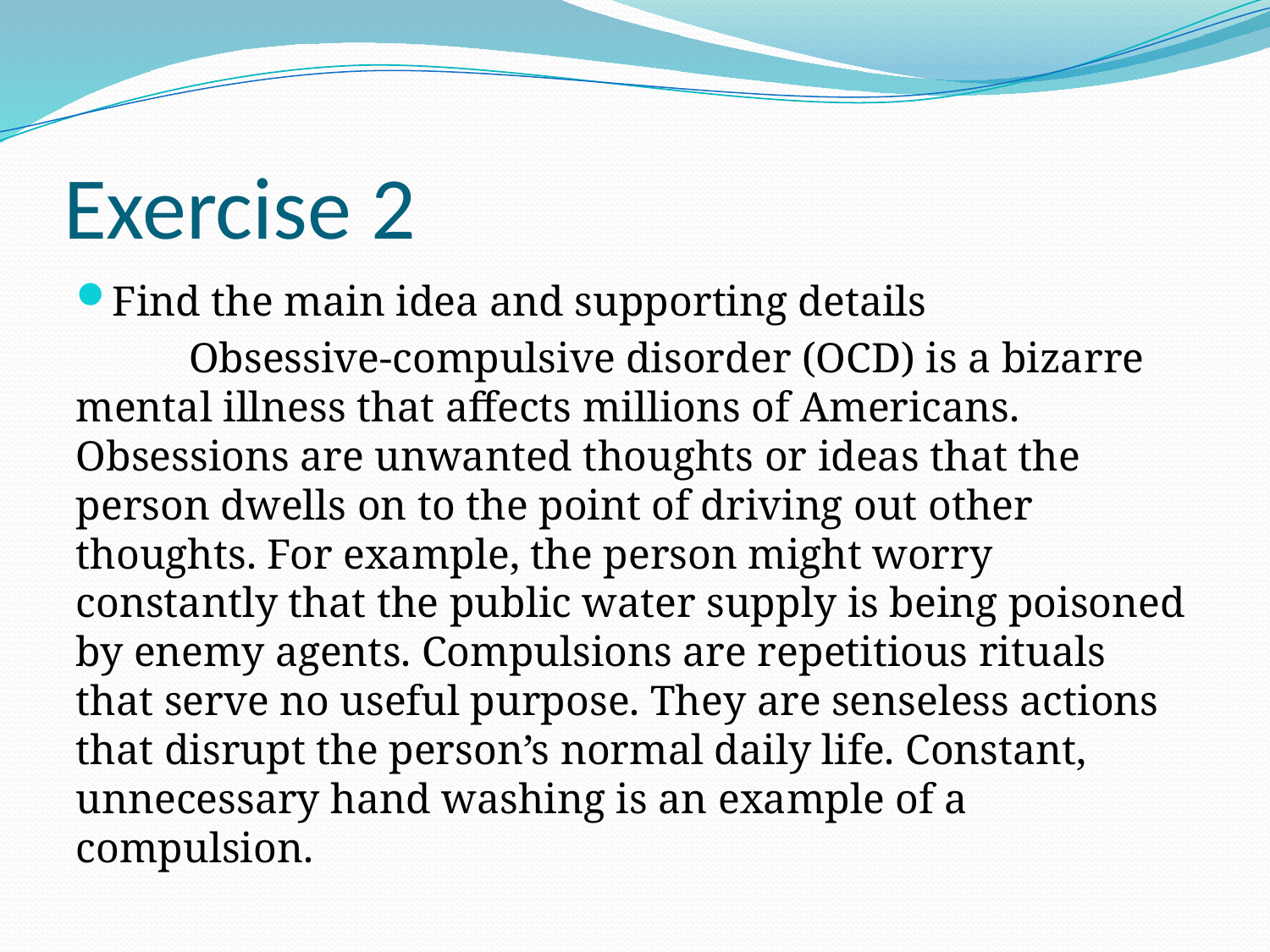

# Exercise 2
Find the main idea and supporting details
	Obsessive-compulsive disorder (OCD) is a bizarre mental illness that affects millions of Americans. Obsessions are unwanted thoughts or ideas that the person dwells on to the point of driving out other thoughts. For example, the person might worry constantly that the public water supply is being poisoned by enemy agents. Compulsions are repetitious rituals that serve no useful purpose. They are senseless actions that disrupt the person’s normal daily life. Constant, unnecessary hand washing is an example of a compulsion.